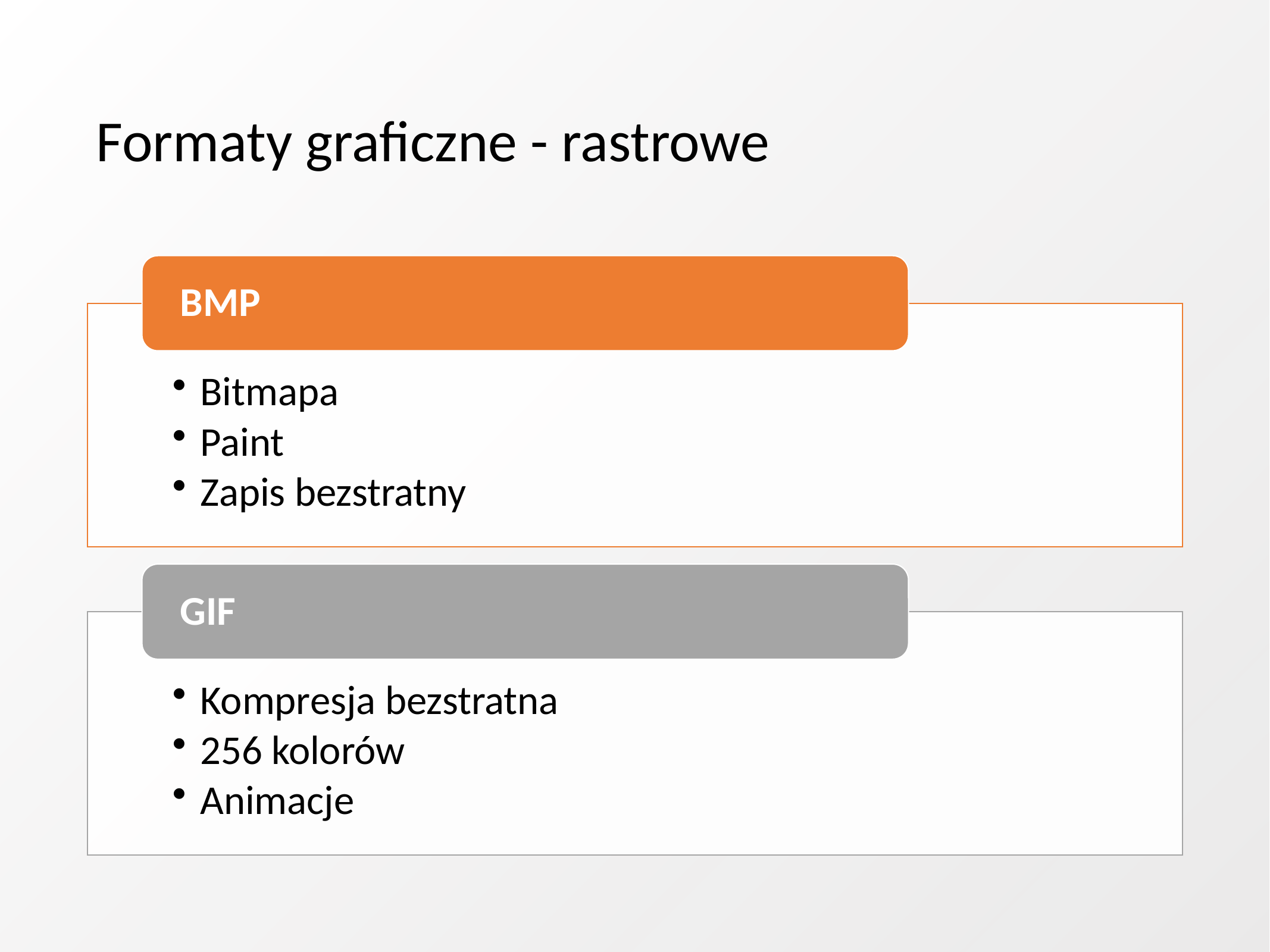

# Formaty graficzne - rastrowe
Bitmapa
Paint
Zapis bezstratny
BMP
Kompresja bezstratna
256 kolorów
Animacje
GIF